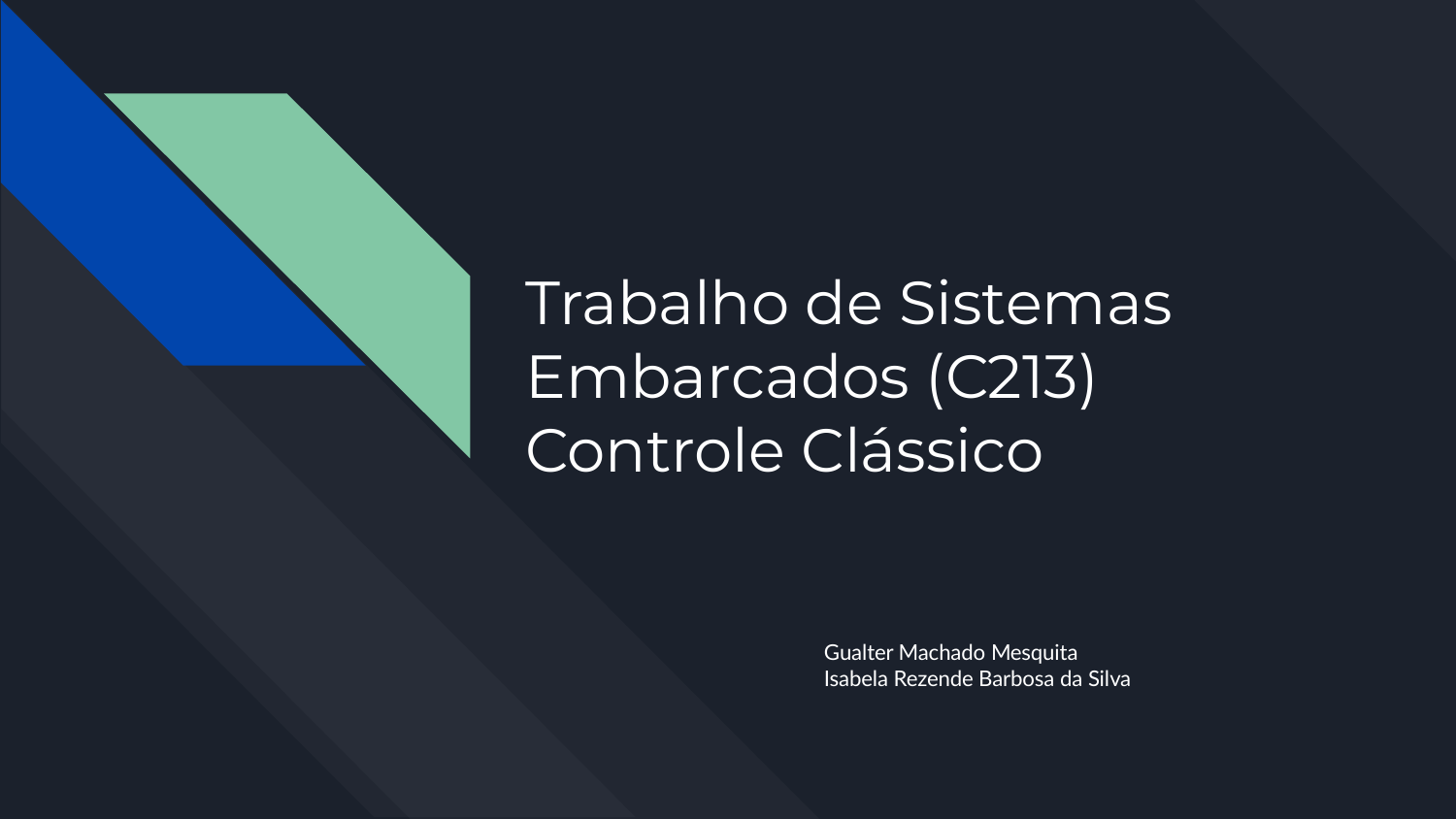

# Trabalho de Sistemas Embarcados (C213)
Controle Clássico
Gualter Machado Mesquita
Isabela Rezende Barbosa da Silva